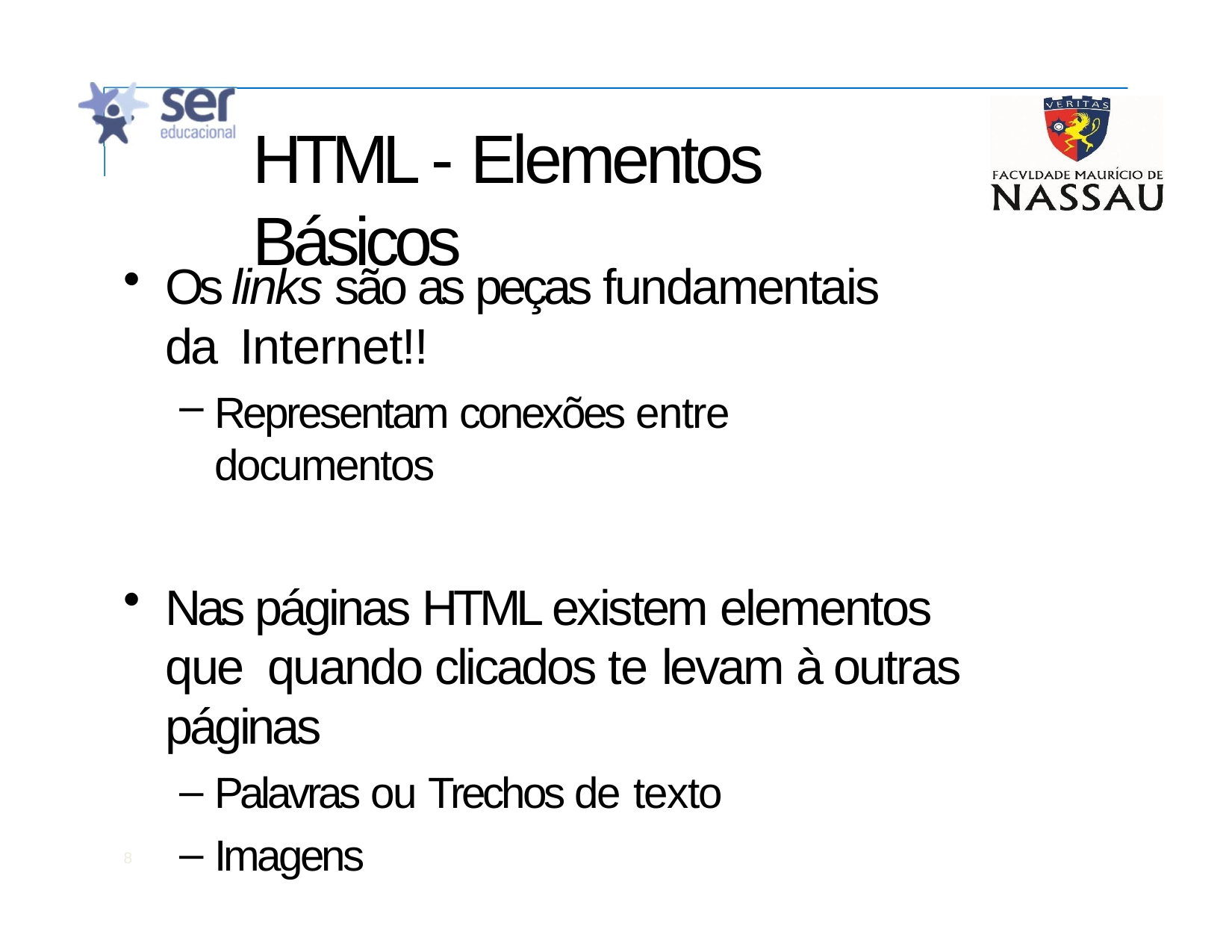

# HTML - Elementos Básicos
Os links são as peças fundamentais da  Internet!!
Representam conexões entre documentos

Nas páginas HTML existem elementos que  quando clicados te levam à outras páginas
Palavras ou Trechos de texto
Imagens
8